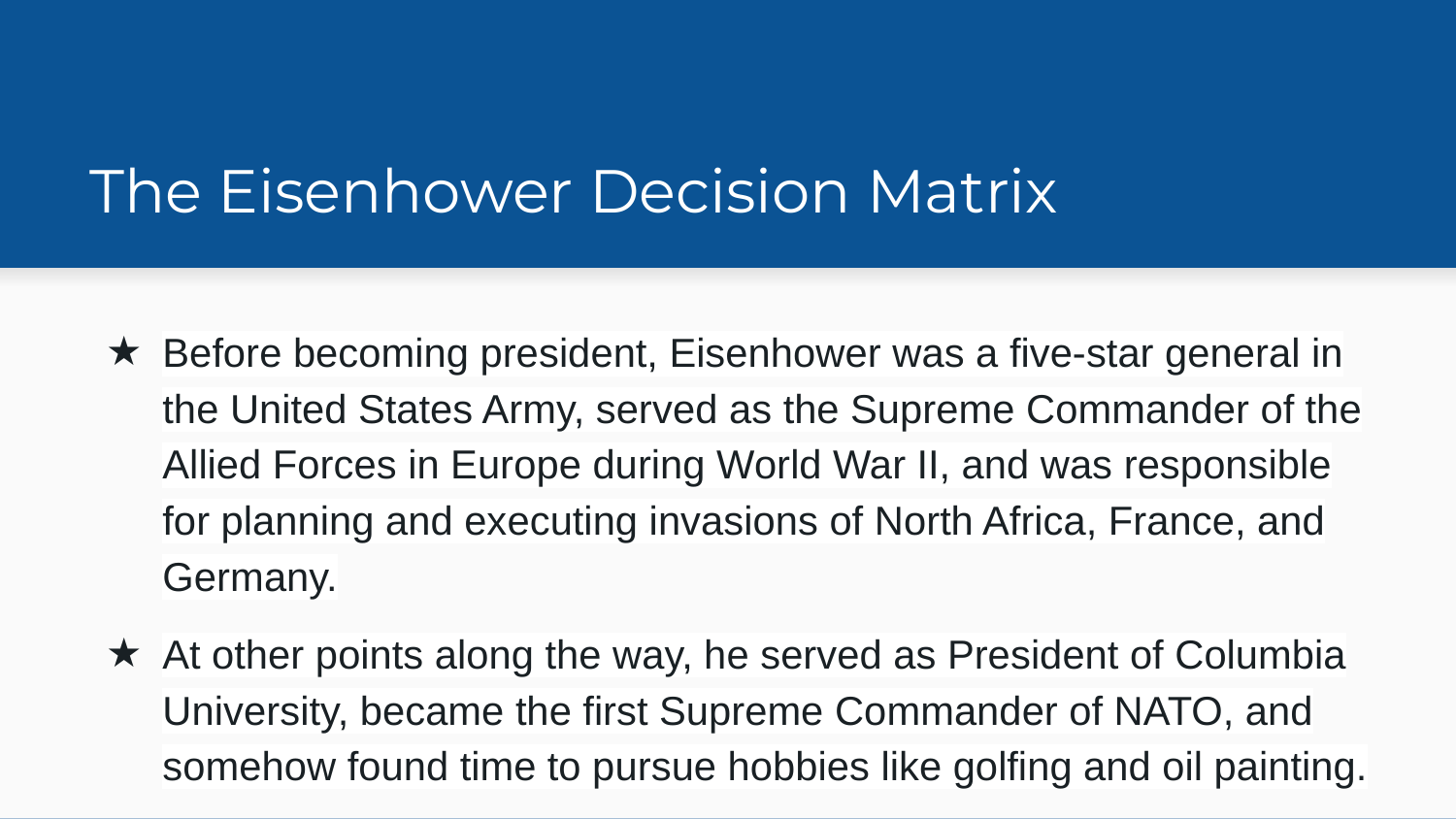

# The Eisenhower Decision Matrix
Before becoming president, Eisenhower was a five-star general in the United States Army, served as the Supreme Commander of the Allied Forces in Europe during World War II, and was responsible for planning and executing invasions of North Africa, France, and Germany.
At other points along the way, he served as President of Columbia University, became the first Supreme Commander of NATO, and somehow found time to pursue hobbies like golfing and oil painting.